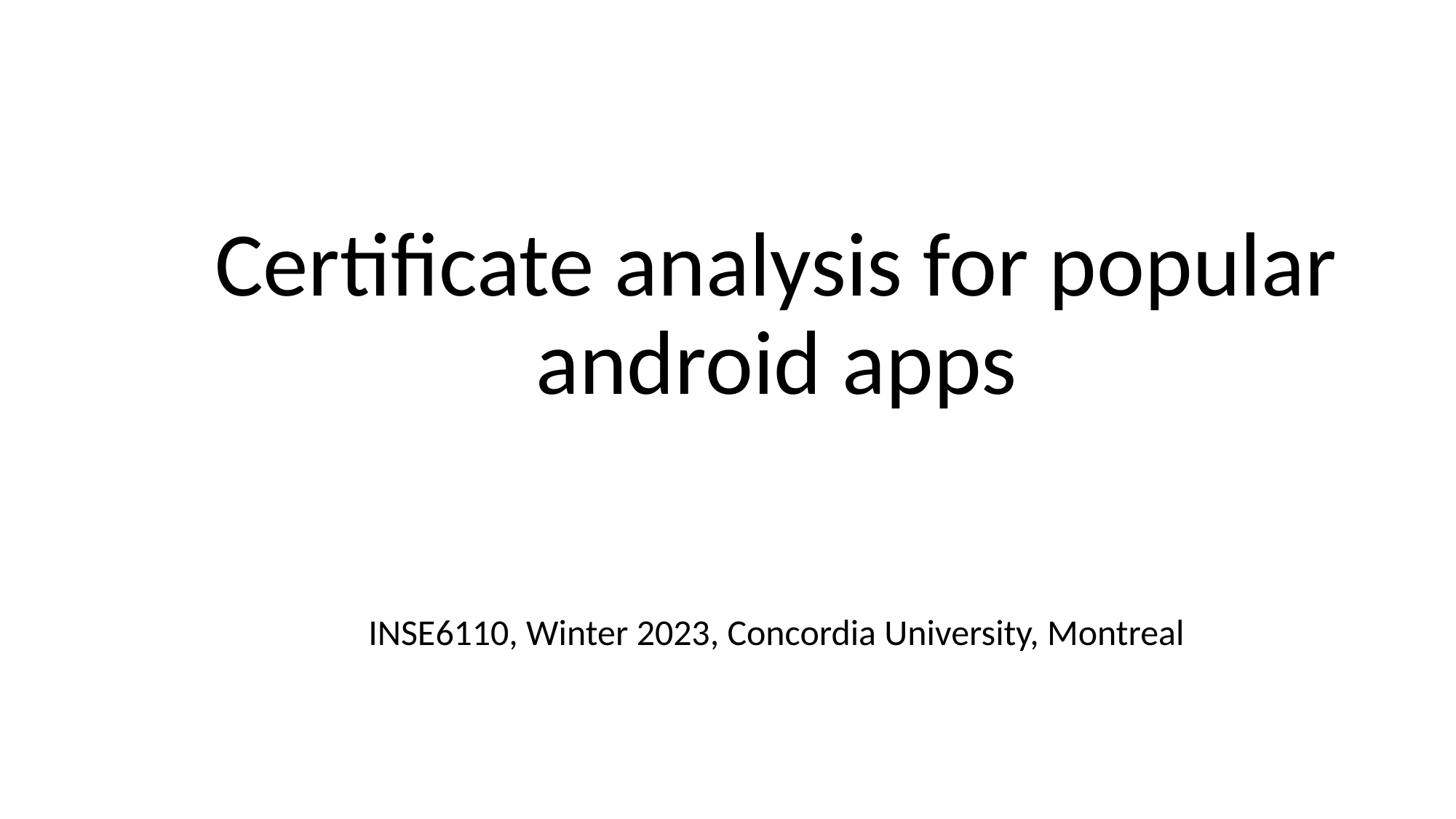

# Certificate analysis for popular android apps
INSE6110, Winter 2023, Concordia University, Montreal